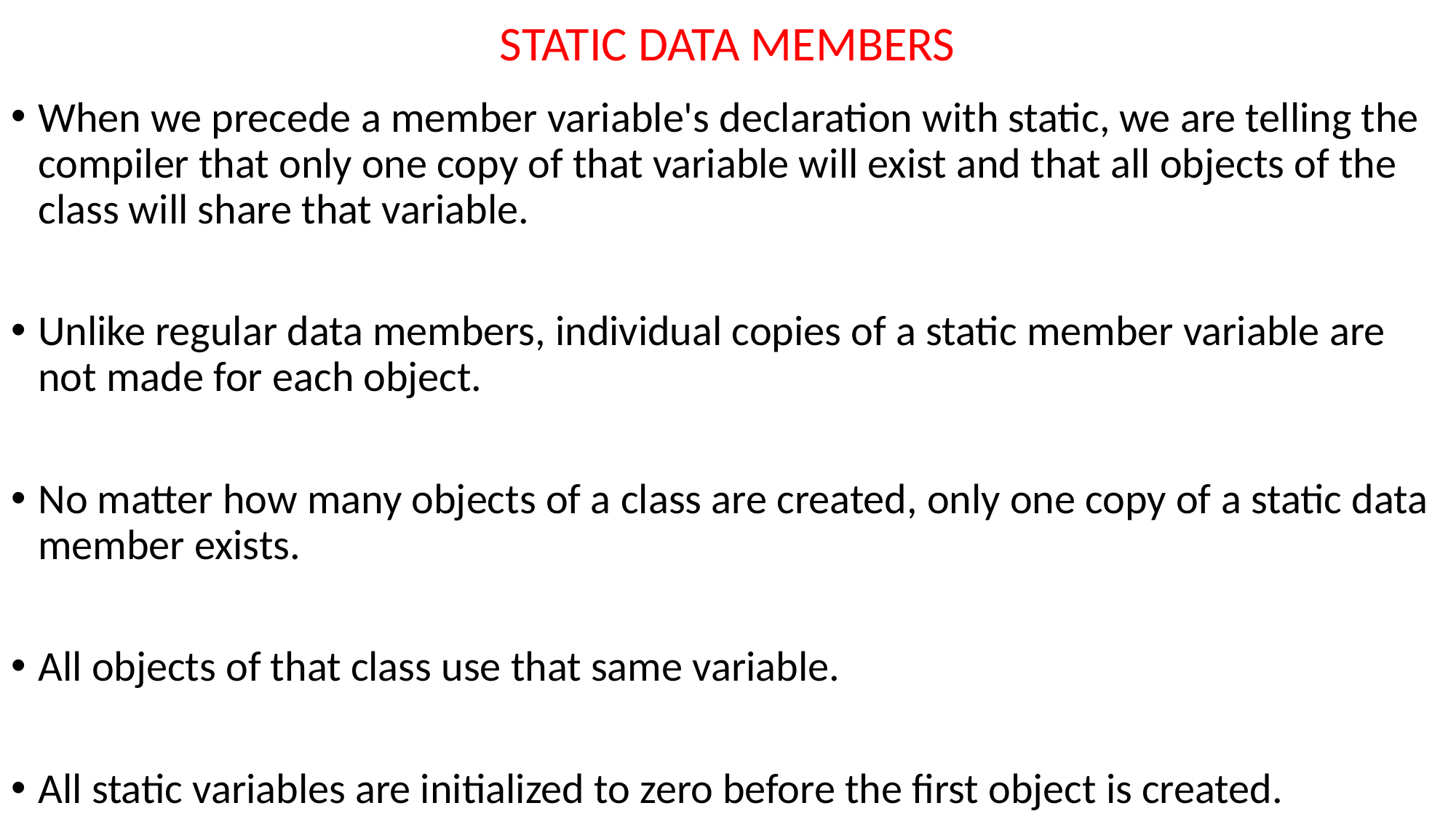

# STATIC DATA MEMBERS
When we precede a member variable's declaration with static, we are telling the compiler that only one copy of that variable will exist and that all objects of the class will share that variable.

Unlike regular data members, individual copies of a static member variable are not made for each object.

No matter how many objects of a class are created, only one copy of a static data member exists.

All objects of that class use that same variable.

All static variables are initialized to zero before the first object is created.